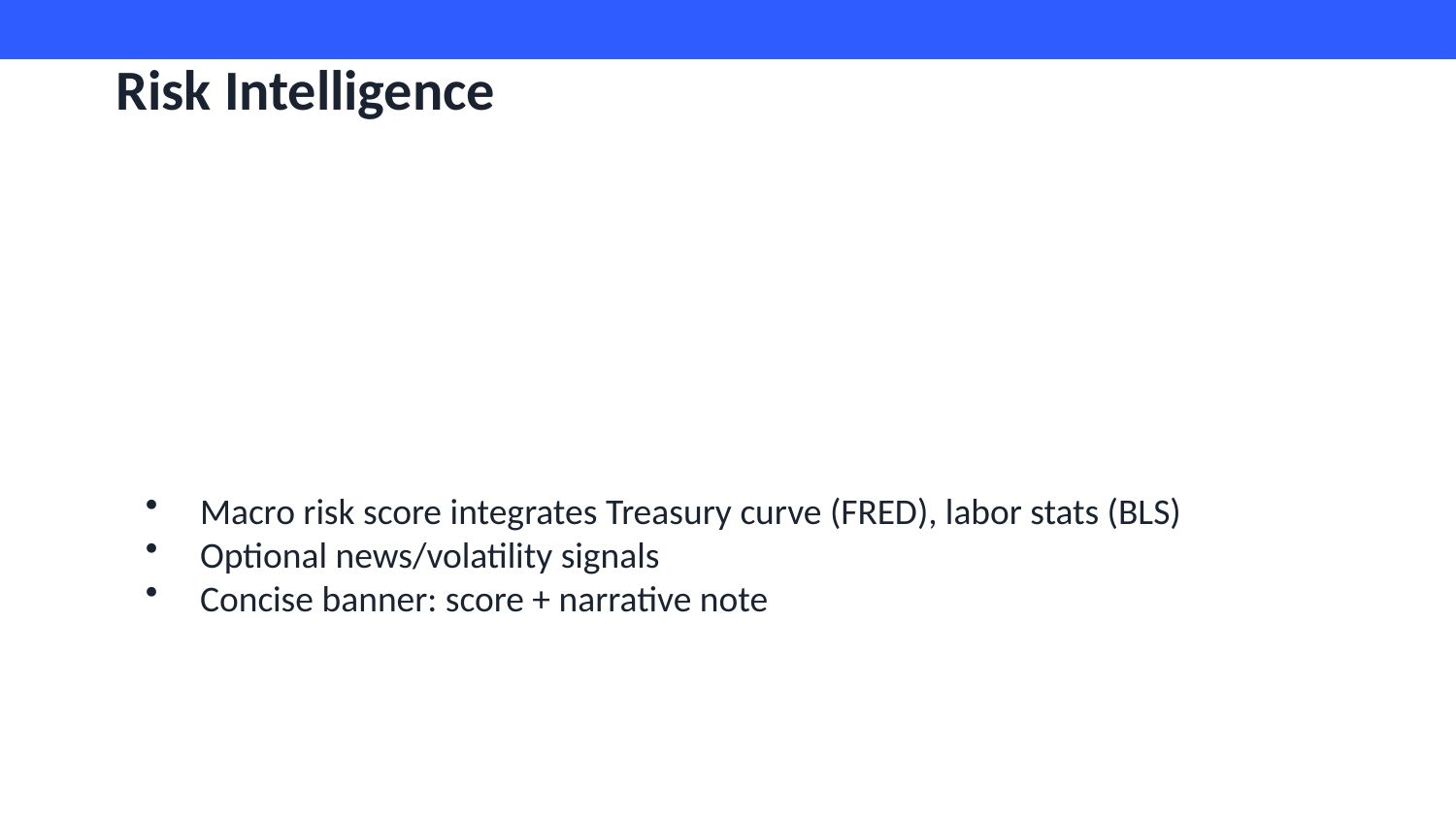

Risk Intelligence
Macro risk score integrates Treasury curve (FRED), labor stats (BLS)
Optional news/volatility signals
Concise banner: score + narrative note